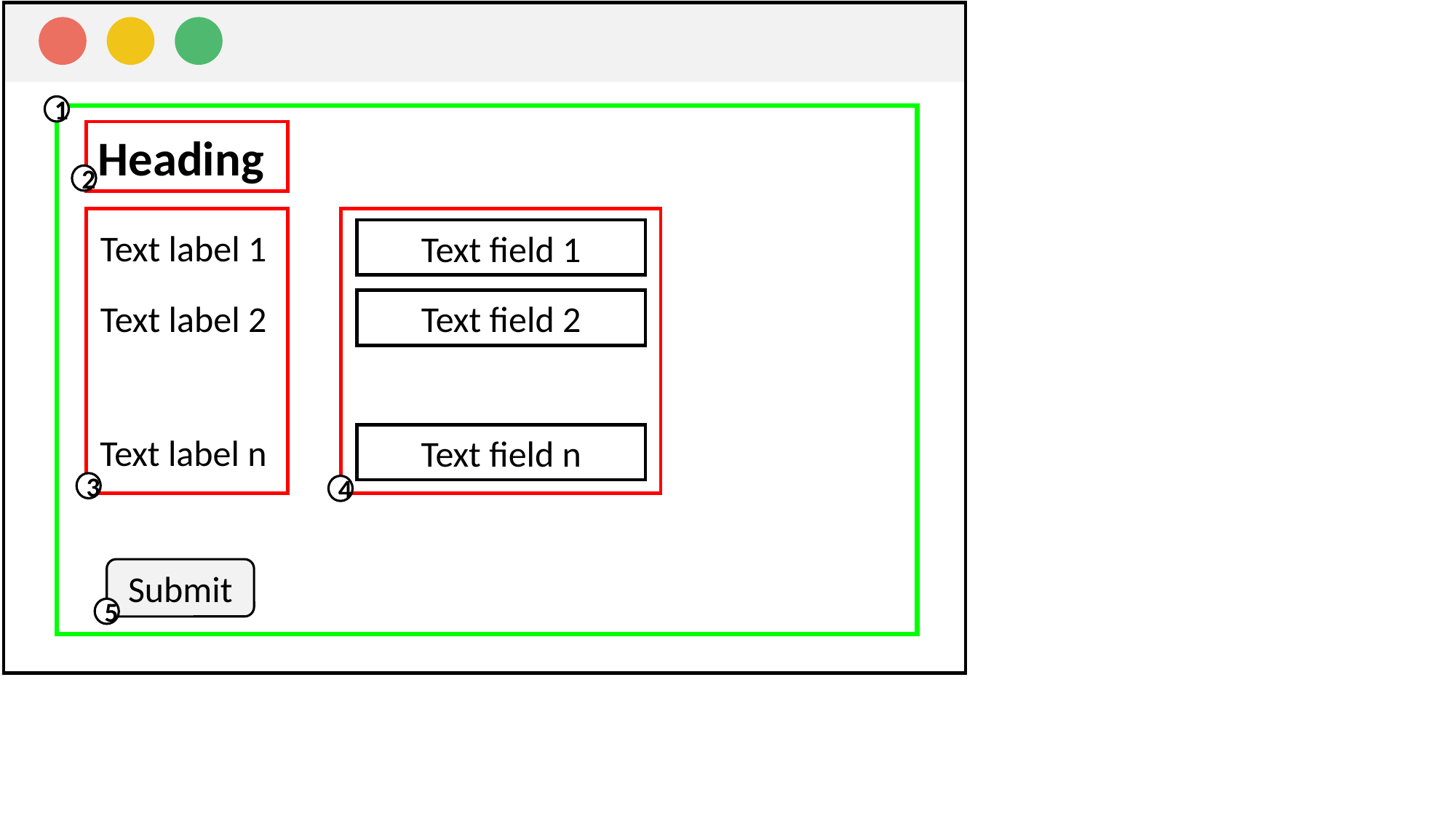

1

Heading

2

Text label 1
Text field 1
Text field 2
Text label 2
Text label n
Text field n
3
4
Submit
5